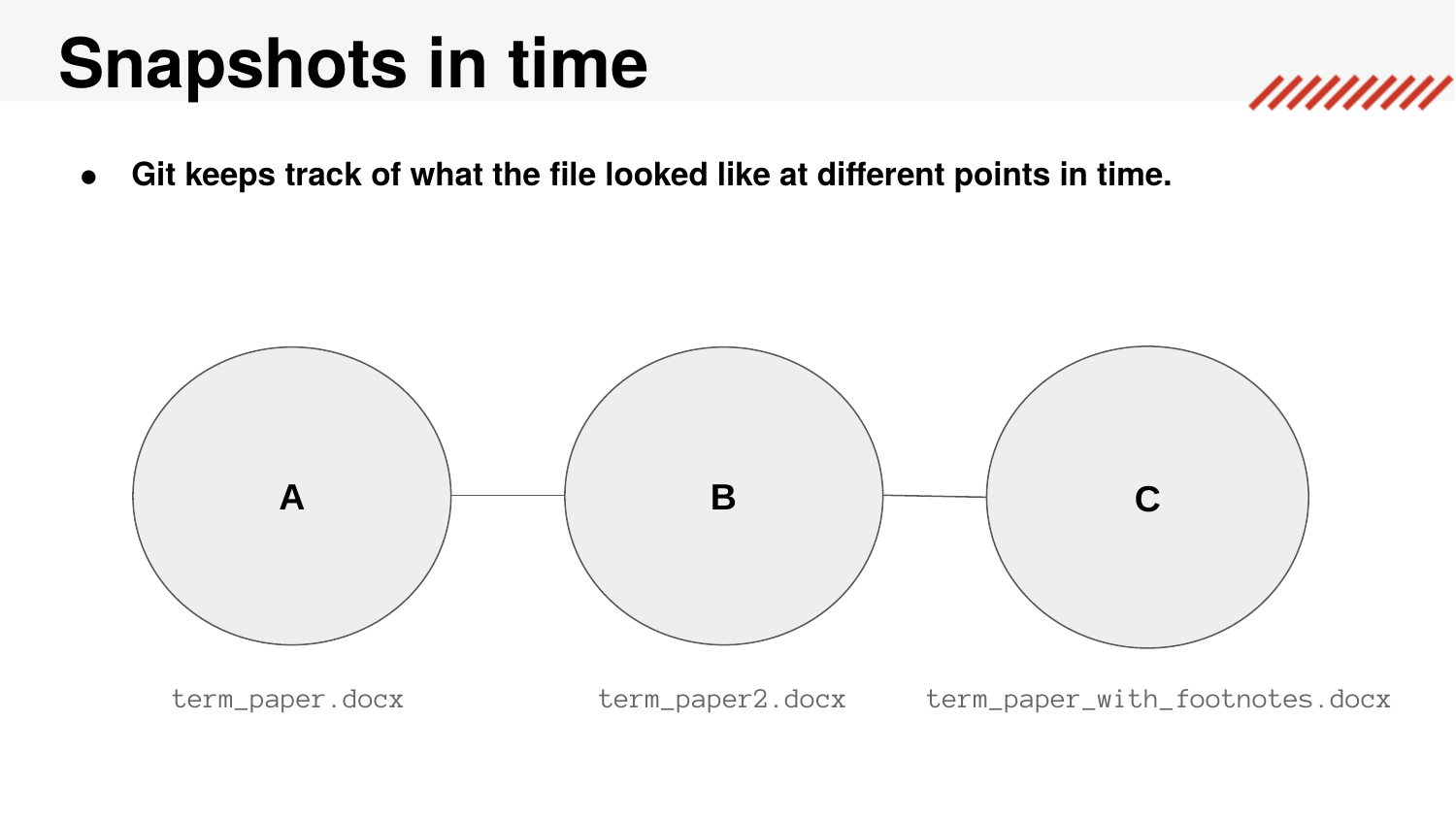

Snapshots in time
Git keeps track of what the file looked like at different points in time.
C
A
B

term_paper.docx
term_paper2.docx
term_paper_with_footnotes.docx